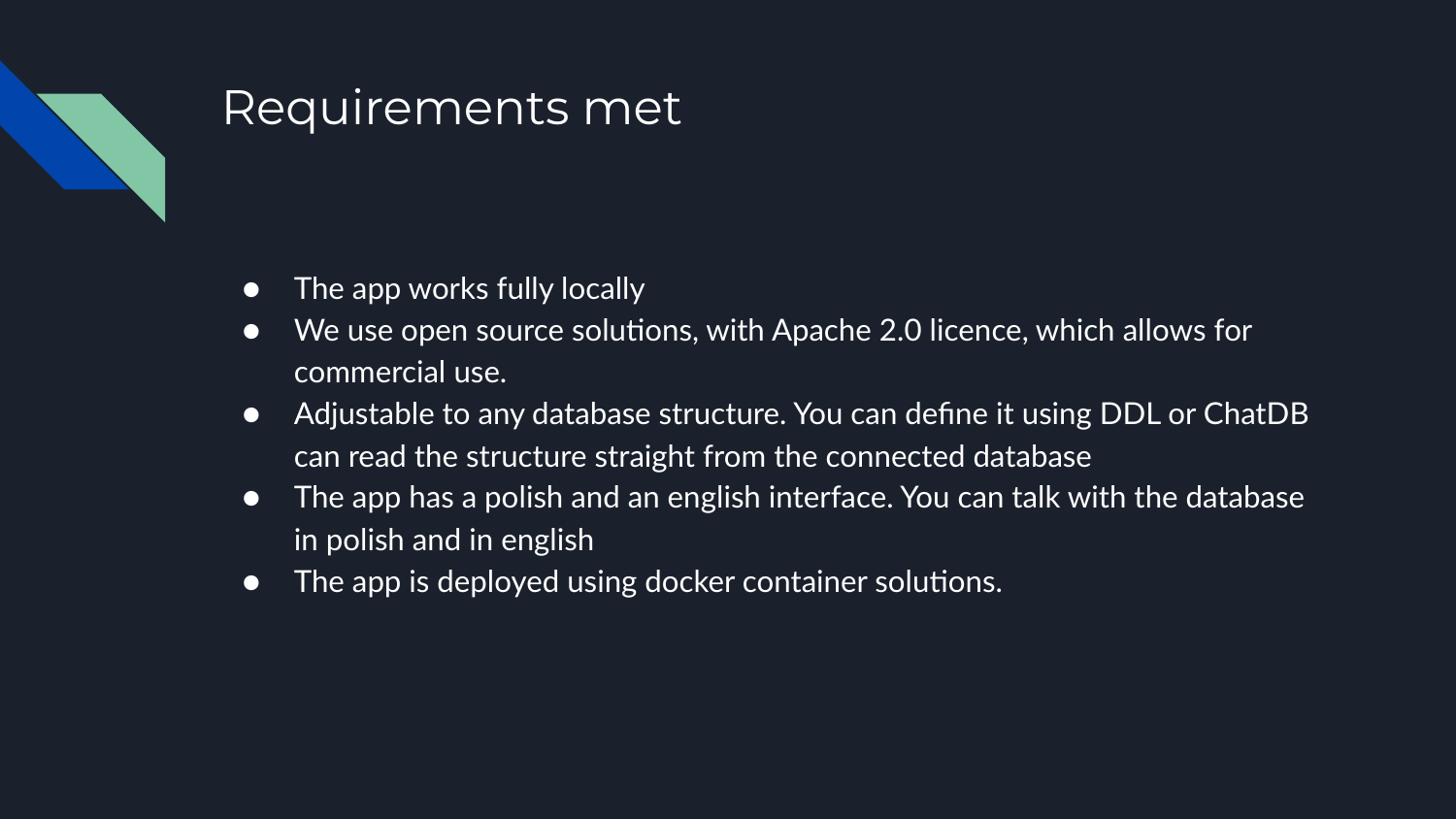

# Requirements met
The app works fully locally
We use open source solutions, with Apache 2.0 licence, which allows for commercial use.
Adjustable to any database structure. You can define it using DDL or ChatDB can read the structure straight from the connected database
The app has a polish and an english interface. You can talk with the database in polish and in english
The app is deployed using docker container solutions.